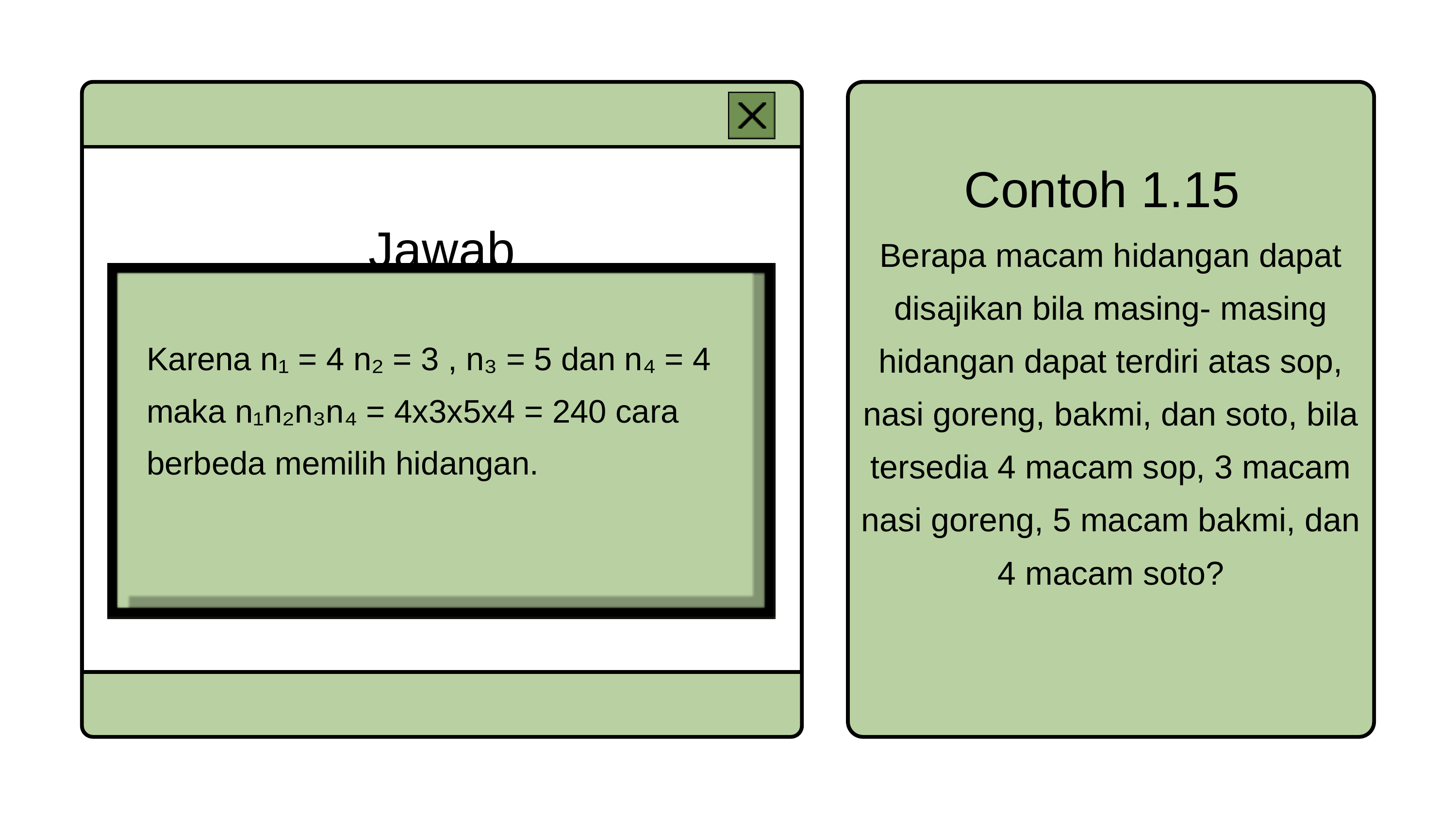

Contoh 1.15

Jawab

Karena n₁ = 4 n₂ = 3 , n₃ = 5 dan n₄ = 4 maka n₁n₂n₃n₄ = 4x3x5x4 = 240 cara berbeda memilih hidangan.

Berapa macam hidangan dapat disajikan bila masing- masing hidangan dapat terdiri atas sop, nasi goreng, bakmi, dan soto, bila tersedia 4 macam sop, 3 macam nasi goreng, 5 macam bakmi, dan 4 macam soto?